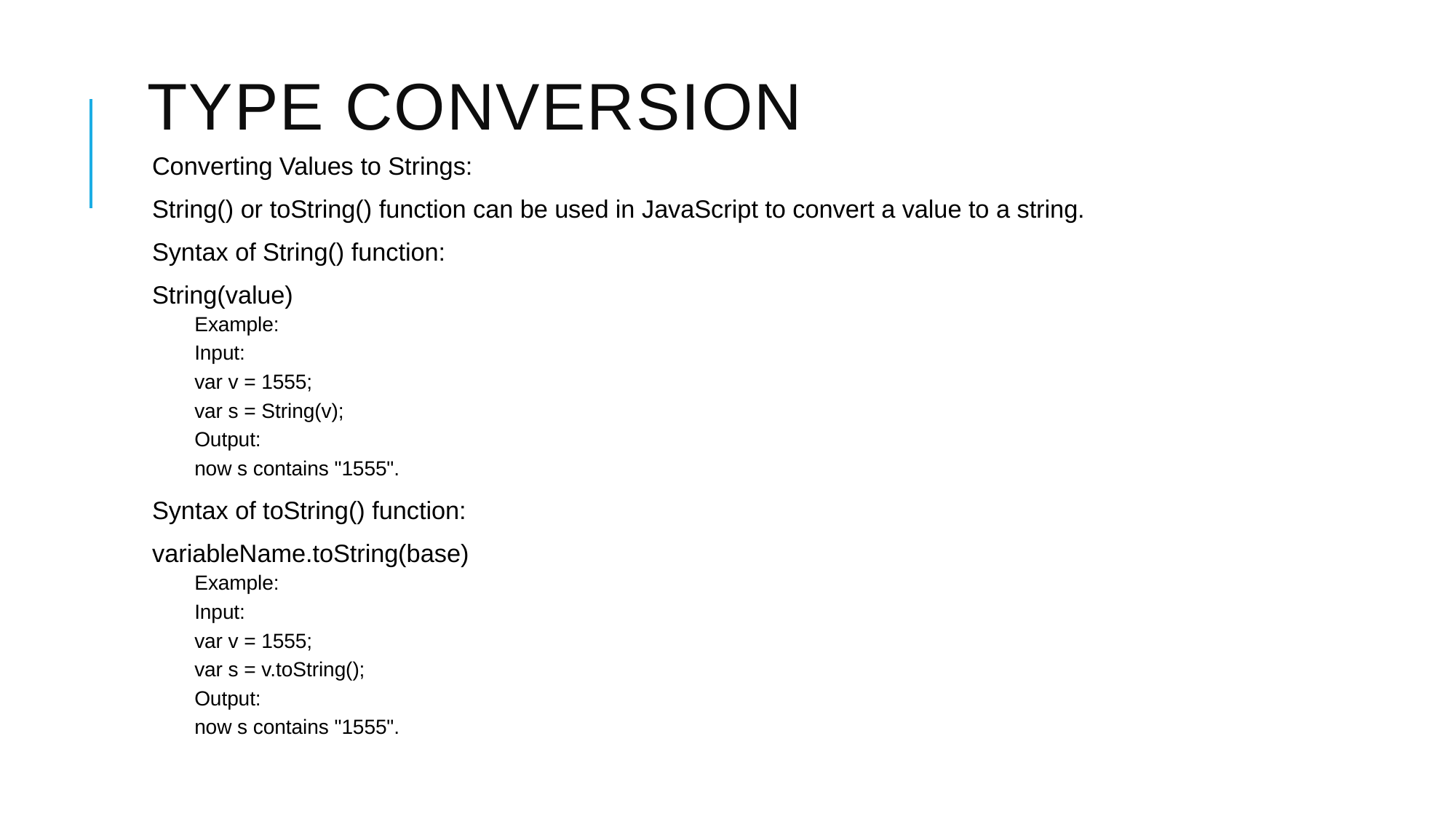

# Type conversion
Converting Values to Strings:
String() or toString() function can be used in JavaScript to convert a value to a string.
Syntax of String() function:
String(value)
Example:
Input:
var v = 1555;
var s = String(v);
Output:
now s contains "1555".
Syntax of toString() function:
variableName.toString(base)
Example:
Input:
var v = 1555;
var s = v.toString();
Output:
now s contains "1555".